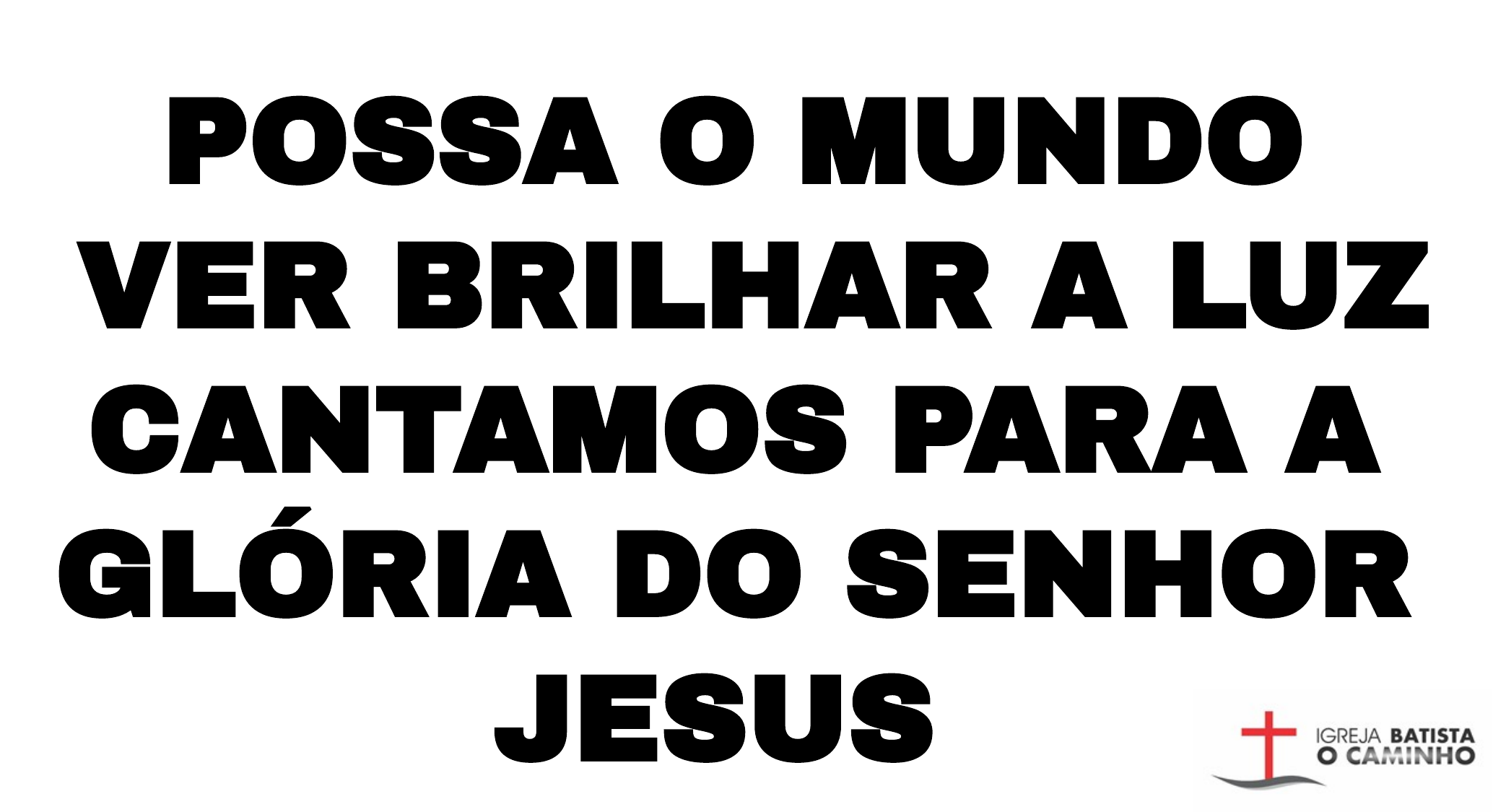

POSSA O MUNDO
 VER BRILHAR A LUZ CANTAMOS PARA A GLÓRIA DO SENHOR JESUS